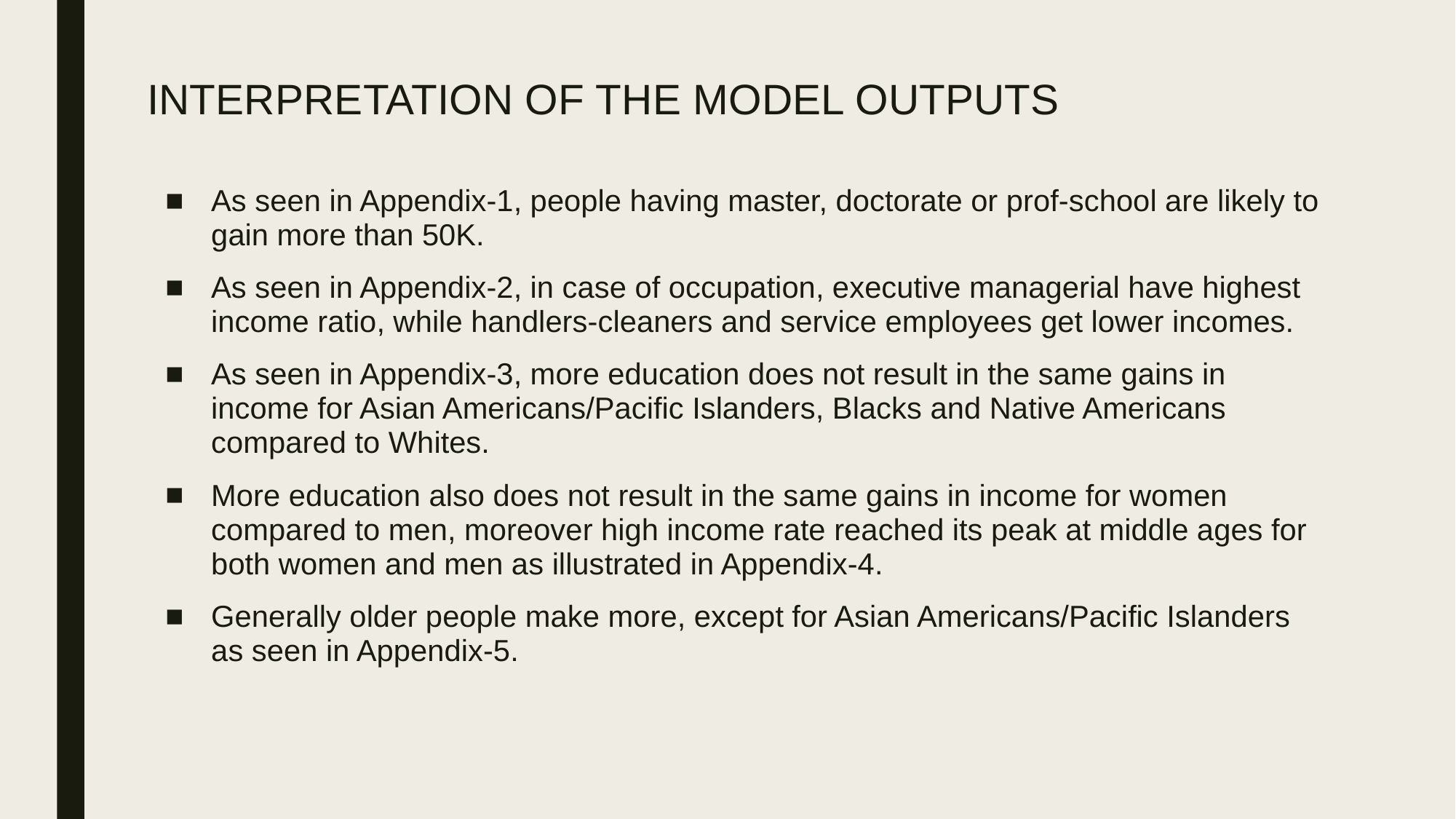

# INTERPRETATION OF THE MODEL OUTPUTS

As seen in Appendix-1, people having master, doctorate or prof-school are likely to gain more than 50K.
As seen in Appendix-2, in case of occupation, executive managerial have highest income ratio, while handlers-cleaners and service employees get lower incomes.
As seen in Appendix-3, more education does not result in the same gains in income for Asian Americans/Pacific Islanders, Blacks and Native Americans compared to Whites.
More education also does not result in the same gains in income for women compared to men, moreover high income rate reached its peak at middle ages for both women and men as illustrated in Appendix-4.
Generally older people make more, except for Asian Americans/Pacific Islanders as seen in Appendix-5.